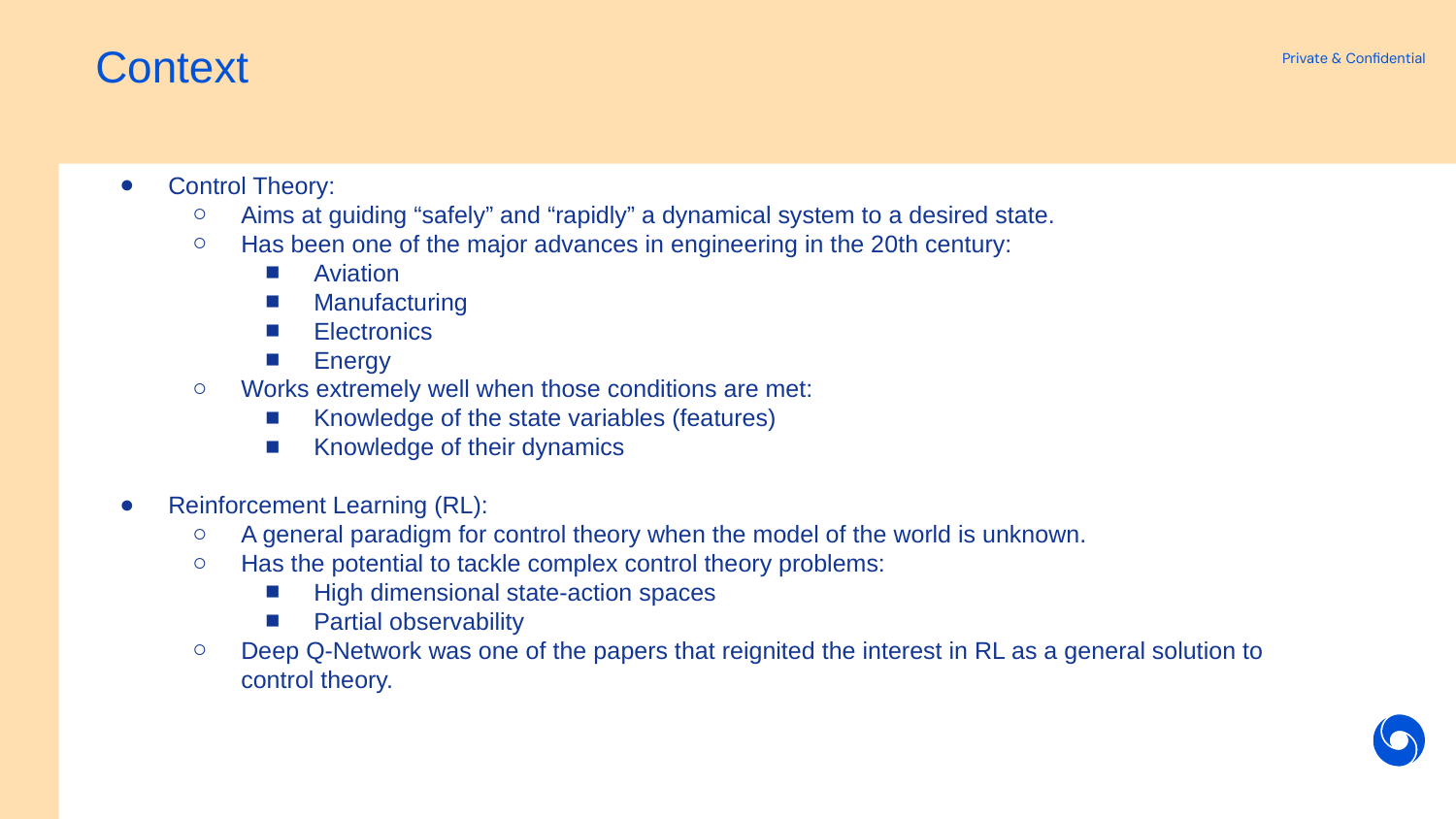

# Context
Control Theory:
Aims at guiding “safely” and “rapidly” a dynamical system to a desired state.
Has been one of the major advances in engineering in the 20th century:
Aviation
Manufacturing
Electronics
Energy
Works extremely well when those conditions are met:
Knowledge of the state variables (features)
Knowledge of their dynamics

Reinforcement Learning (RL):
A general paradigm for control theory when the model of the world is unknown.
Has the potential to tackle complex control theory problems:
High dimensional state-action spaces
Partial observability
Deep Q-Network was one of the papers that reignited the interest in RL as a general solution to control theory.